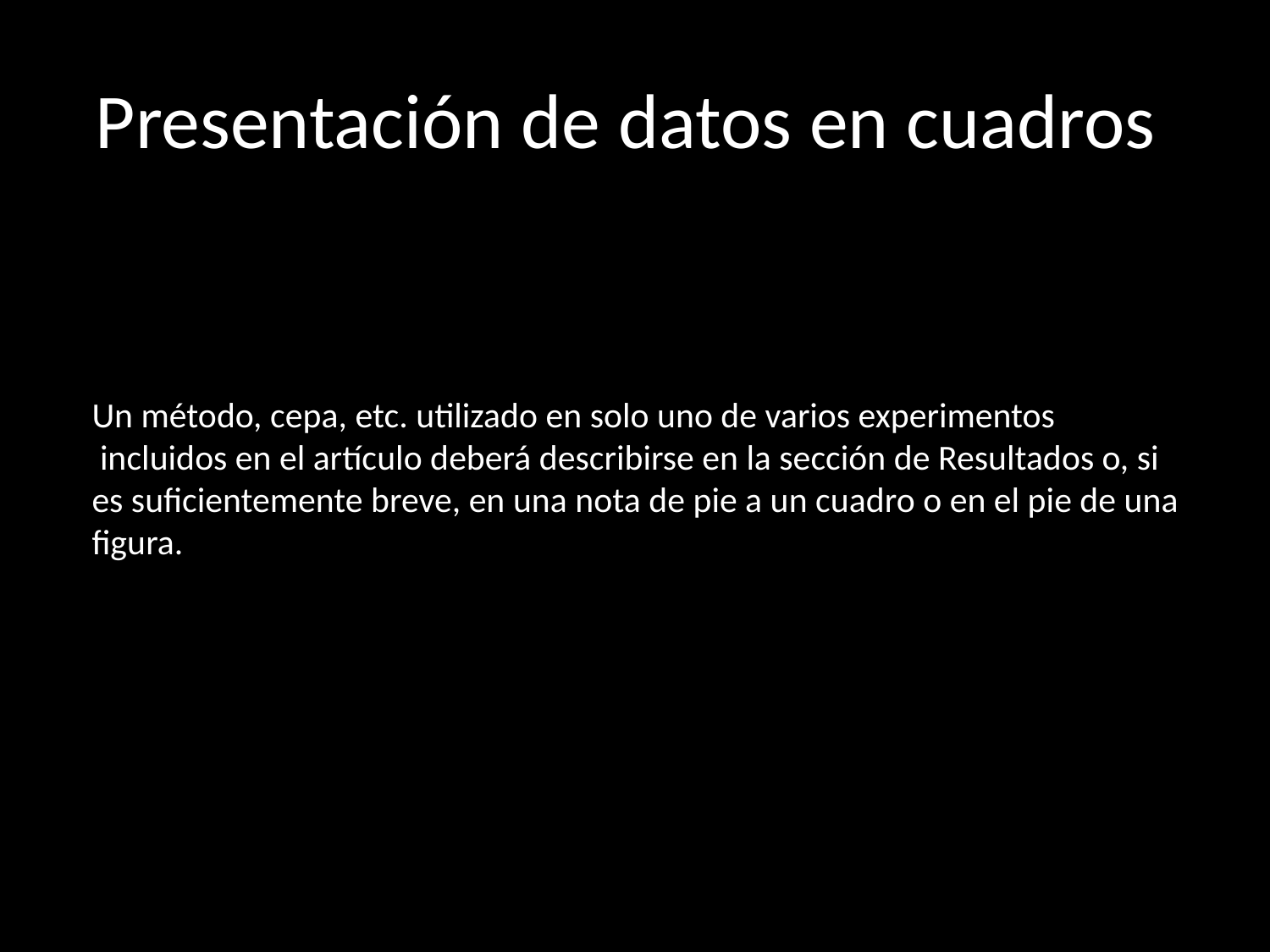

# Presentación de datos en cuadros
Un método, cepa, etc. utilizado en solo uno de varios experimentos
 incluidos en el artículo deberá describirse en la sección de Resultados o, si es suficientemente breve, en una nota de pie a un cuadro o en el pie de una figura.